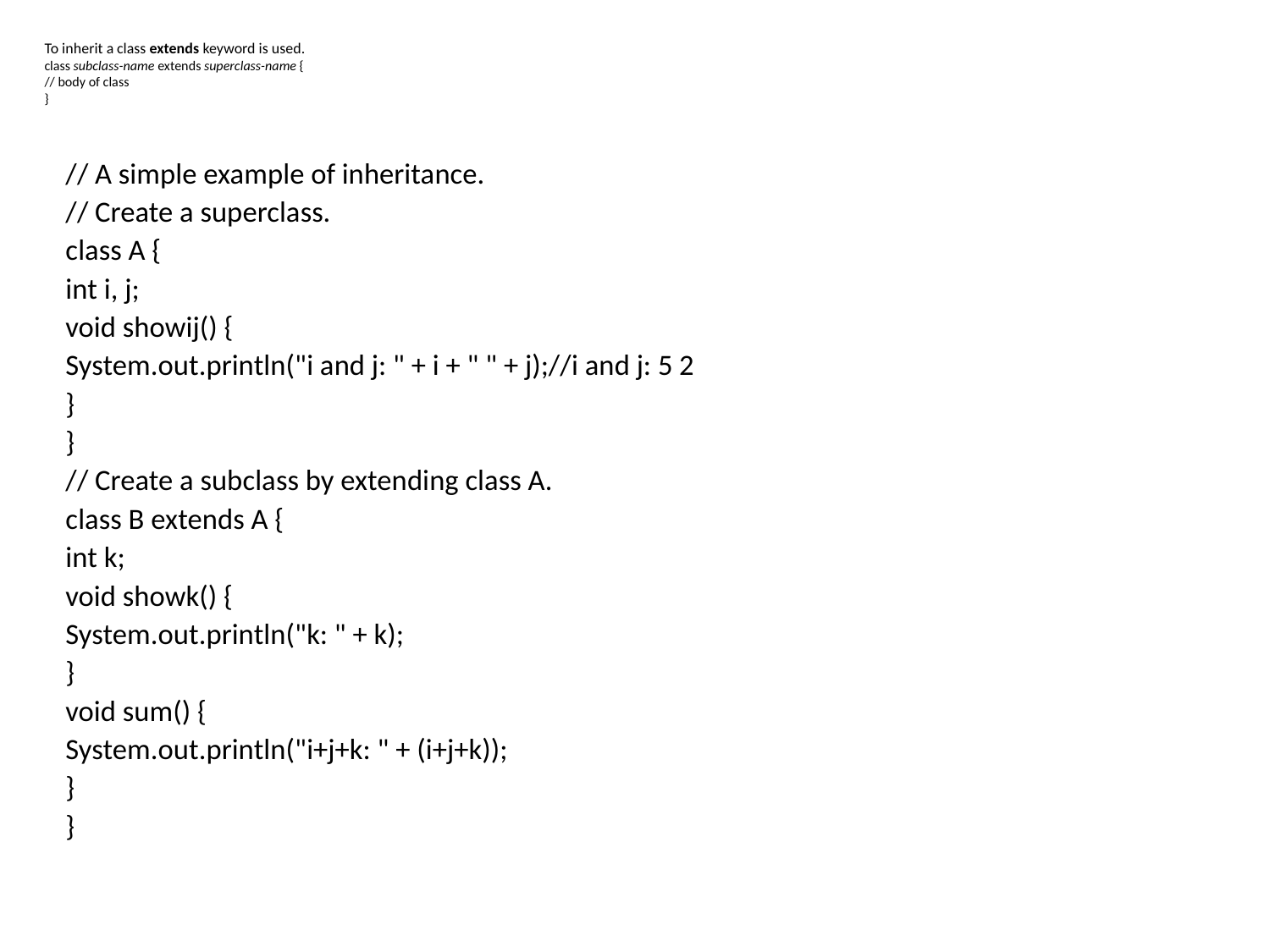

# To inherit a class extends keyword is used. class subclass-name extends superclass-name { // body of class }
// A simple example of inheritance.
// Create a superclass.
class A {
int i, j;
void showij() {
System.out.println("i and j: " + i + " " + j);//i and j: 5 2
}
}
// Create a subclass by extending class A.
class B extends A {
int k;
void showk() {
System.out.println("k: " + k);
}
void sum() {
System.out.println("i+j+k: " + (i+j+k));
}
}